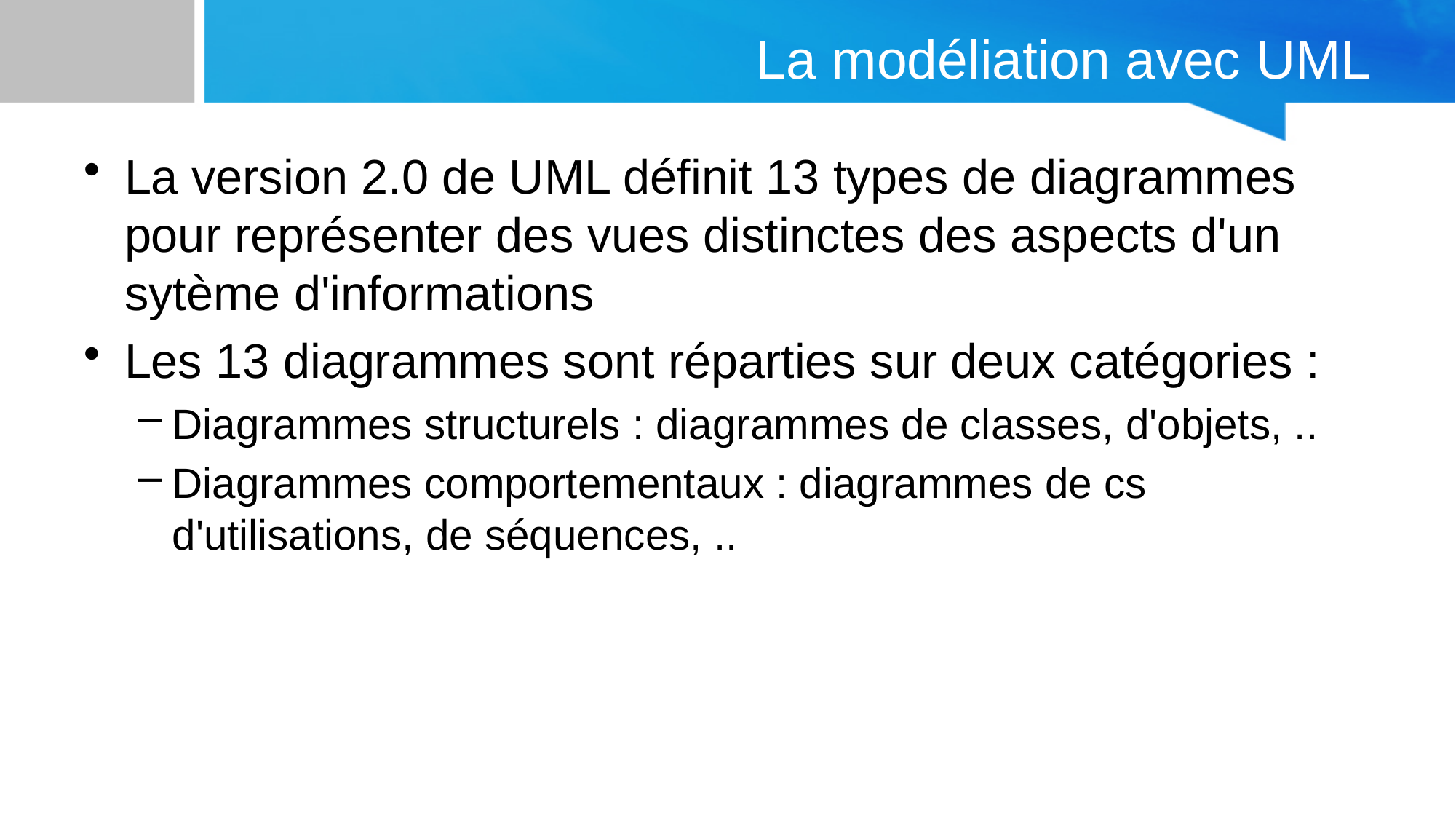

# La modéliation avec UML
La version 2.0 de UML définit 13 types de diagrammes pour représenter des vues distinctes des aspects d'un sytème d'informations
Les 13 diagrammes sont réparties sur deux catégories :
Diagrammes structurels : diagrammes de classes, d'objets, ..
Diagrammes comportementaux : diagrammes de cs d'utilisations, de séquences, ..